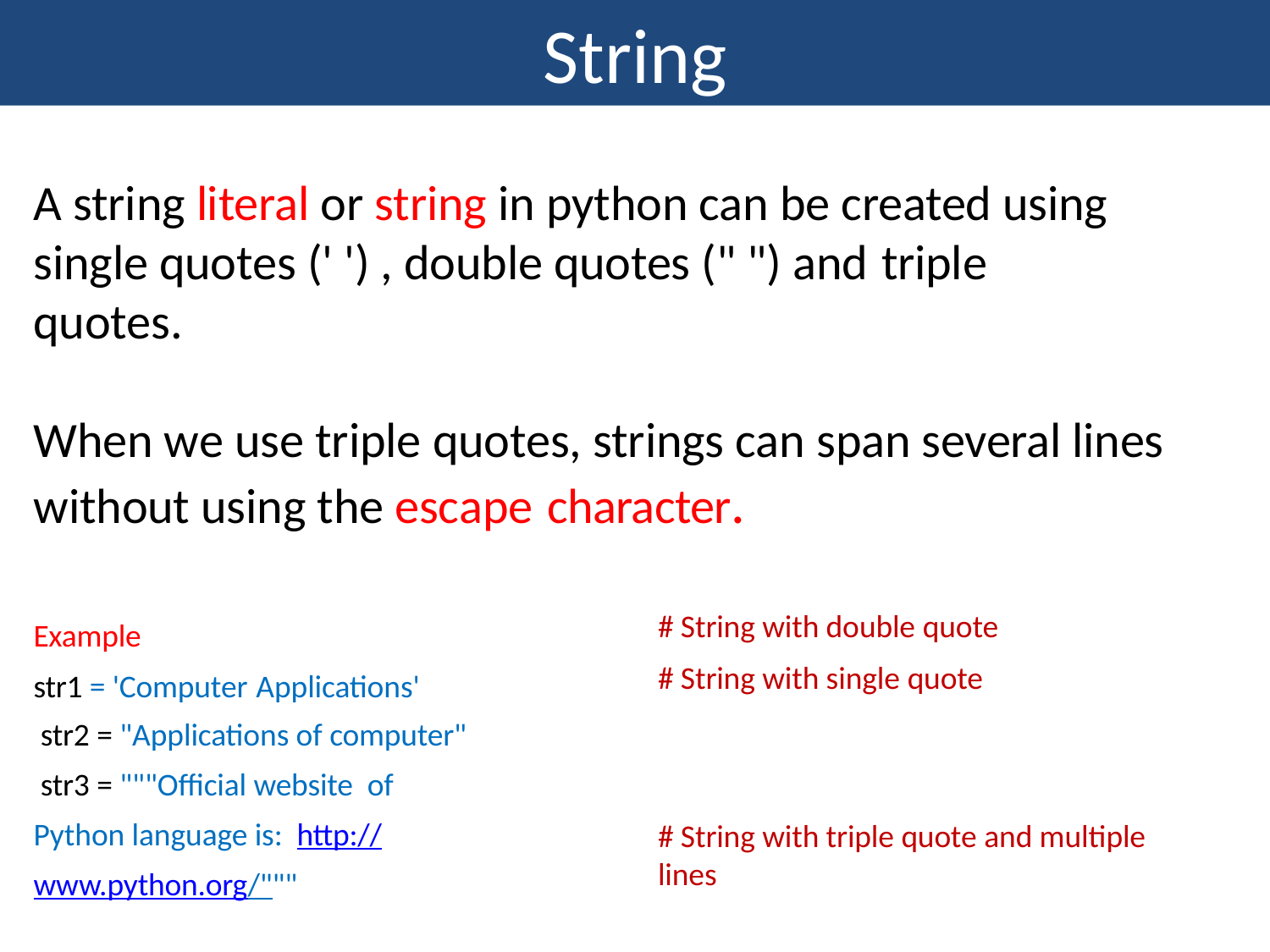

String
A string literal or string in python can be created using single quotes (' ') , double quotes (" ") and triple
quotes.

When we use triple quotes, strings can span several lines without using the escape character.
# String with double quote
# String with single quote
Example
str1 = 'Computer Applications'
 str2 = "Applications of computer"
 str3 = """Official website  of Python language is:  http://www.python.org/"""
# String with triple quote and multiple lines